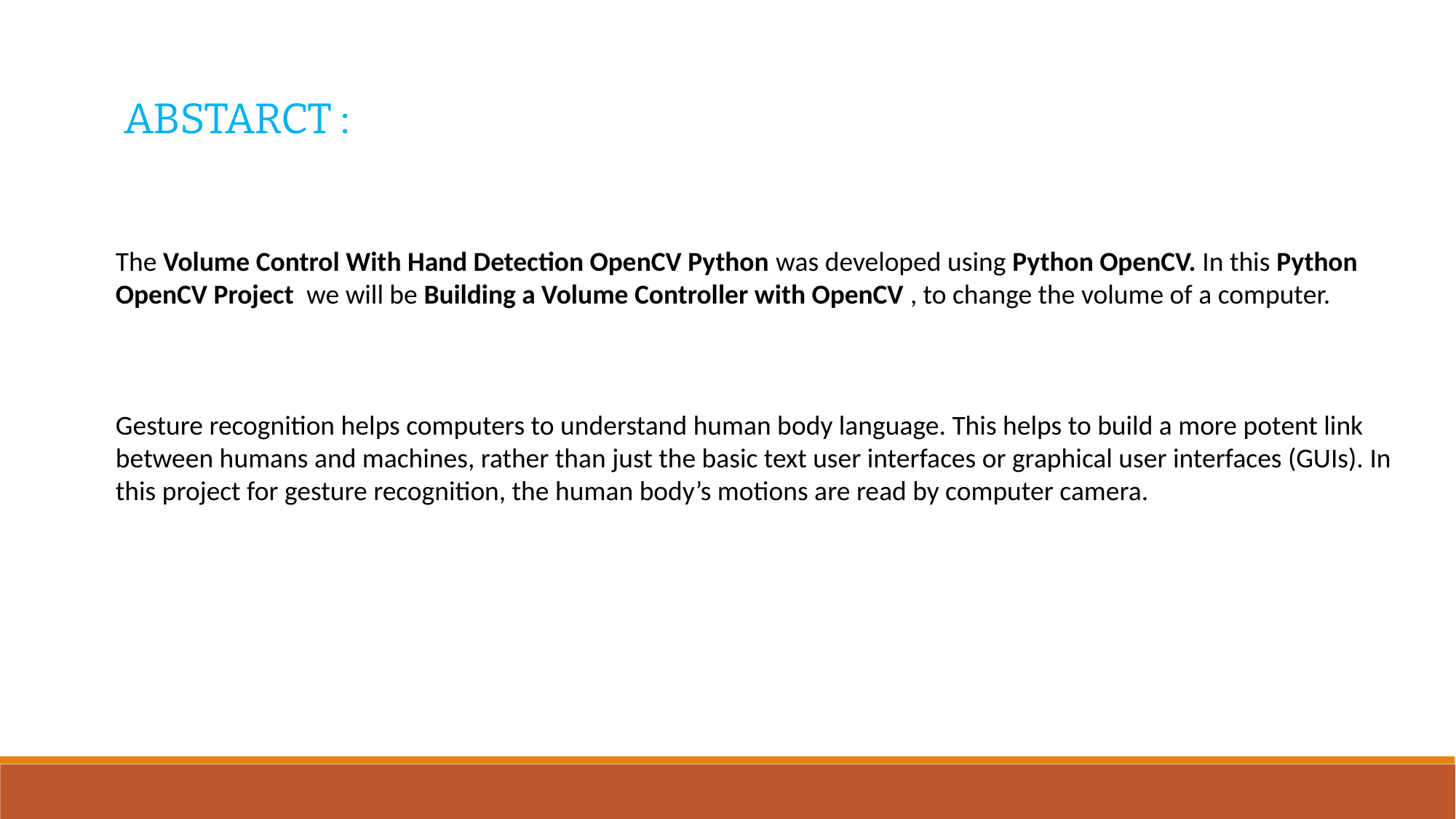

ABSTARCT :
The Volume Control With Hand Detection OpenCV Python was developed using Python OpenCV. In this Python OpenCV Project  we will be Building a Volume Controller with OpenCV , to change the volume of a computer.

Gesture recognition helps computers to understand human body language. This helps to build a more potent link between humans and machines, rather than just the basic text user interfaces or graphical user interfaces (GUIs). In this project for gesture recognition, the human body’s motions are read by computer camera.